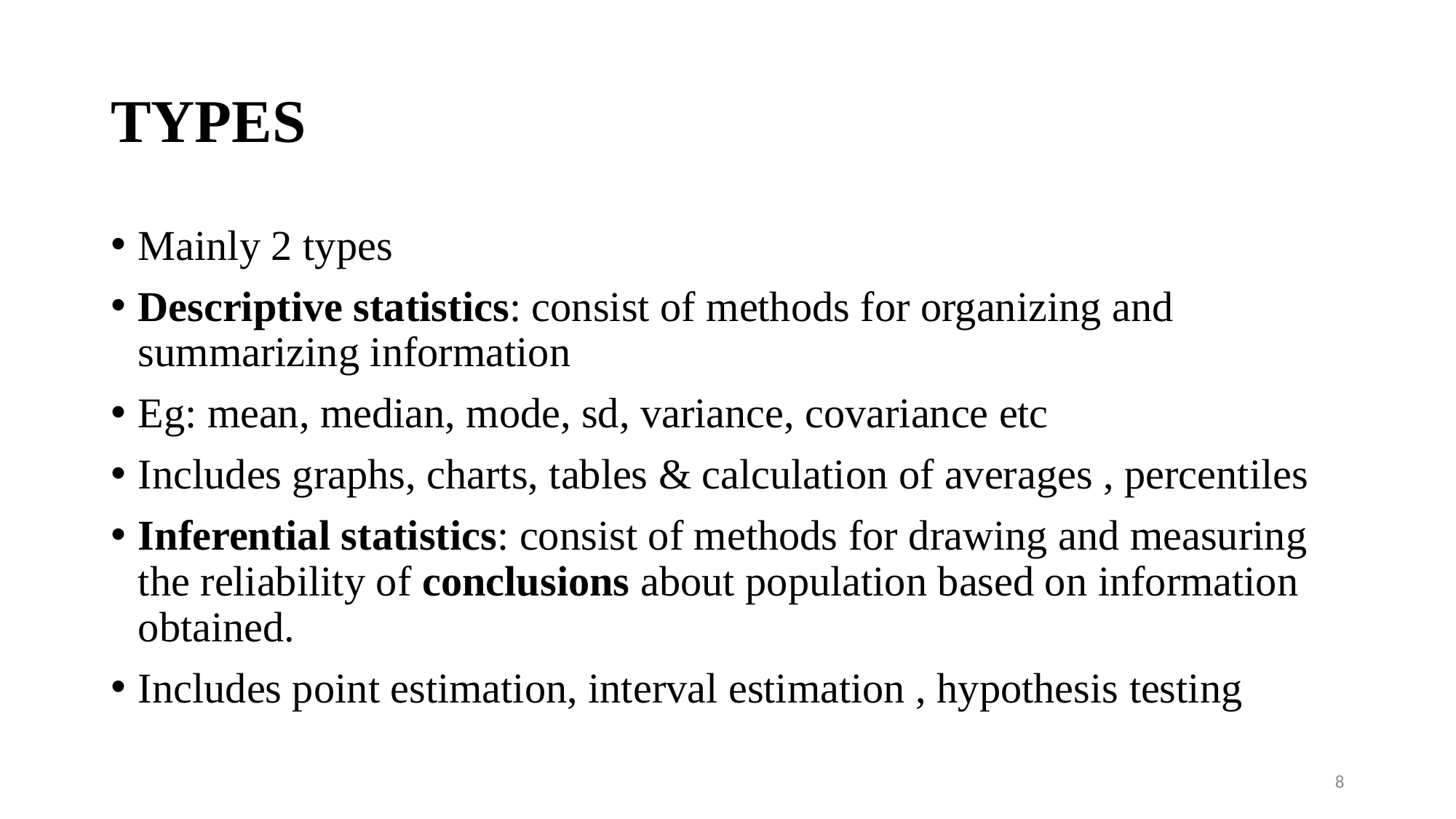

# TYPES
Mainly 2 types
Descriptive statistics: consist of methods for organizing and summarizing information
Eg: mean, median, mode, sd, variance, covariance etc
Includes graphs, charts, tables & calculation of averages , percentiles
Inferential statistics: consist of methods for drawing and measuring the reliability of conclusions about population based on information obtained.
Includes point estimation, interval estimation , hypothesis testing

8